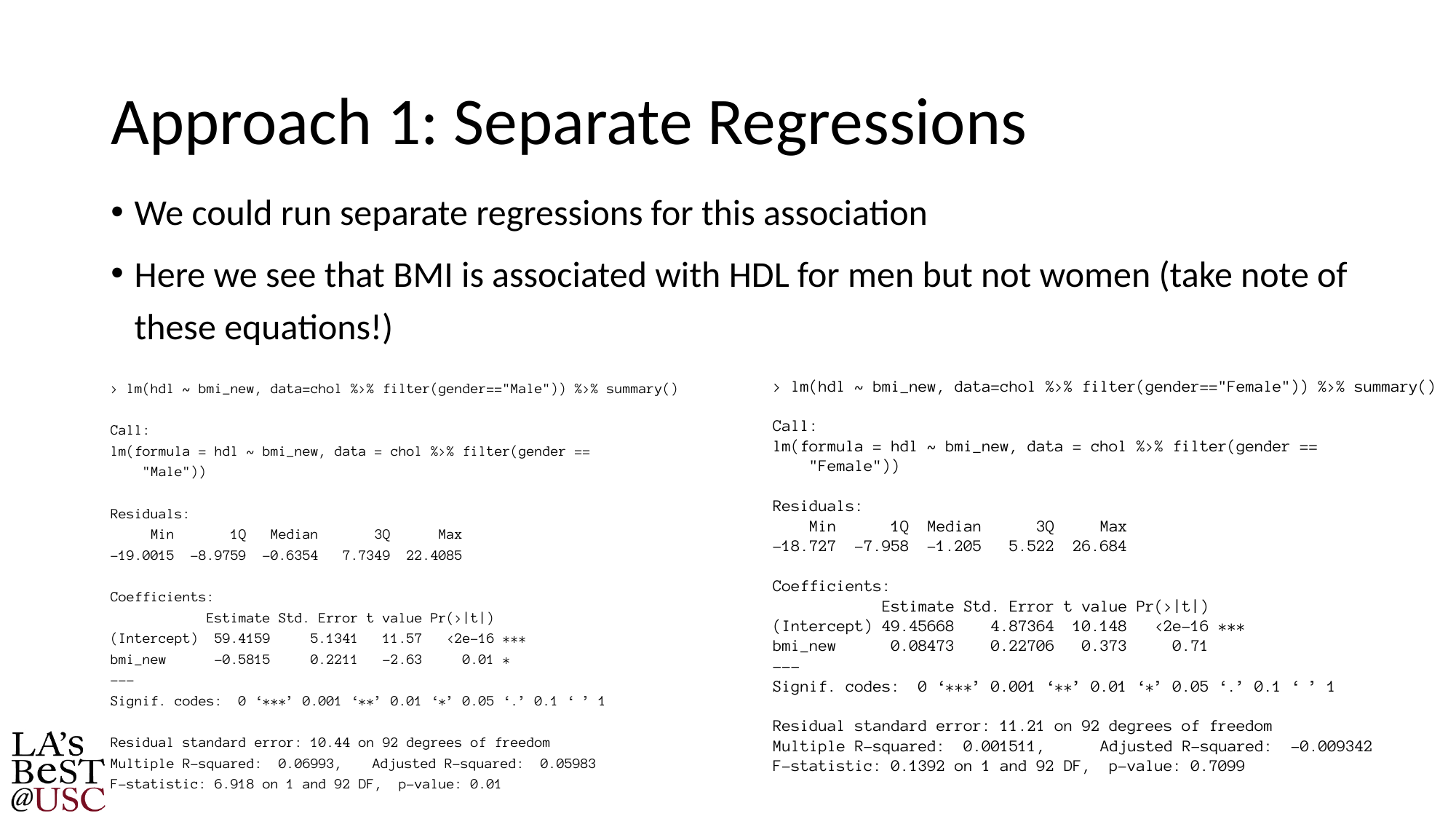

# Approach 1: Separate Regressions
We could run separate regressions for this association
Here we see that BMI is associated with HDL for men but not women (take note of these equations!)

> lm(hdl ~ bmi_new, data=chol %>% filter(gender=="Male")) %>% summary()

Call:
lm(formula = hdl ~ bmi_new, data = chol %>% filter(gender ==
    "Male"))

Residuals:
     Min       1Q   Median       3Q      Max
-19.0015  -8.9759  -0.6354   7.7349  22.4085

Coefficients:
            Estimate Std. Error t value Pr(>|t|)
(Intercept)  59.4159     5.1341   11.57   <2e-16 ***
bmi_new      -0.5815     0.2211   -2.63     0.01 *
---
Signif. codes:  0 ‘***’ 0.001 ‘**’ 0.01 ‘*’ 0.05 ‘.’ 0.1 ‘ ’ 1

Residual standard error: 10.44 on 92 degrees of freedom
Multiple R-squared:  0.06993,	Adjusted R-squared:  0.05983
F-statistic: 6.918 on 1 and 92 DF,  p-value: 0.01

> lm(hdl ~ bmi_new, data=chol %>% filter(gender=="Female")) %>% summary()

Call:
lm(formula = hdl ~ bmi_new, data = chol %>% filter(gender ==
    "Female"))

Residuals:
    Min      1Q  Median      3Q     Max
-18.727  -7.958  -1.205   5.522  26.684

Coefficients:
            Estimate Std. Error t value Pr(>|t|)
(Intercept) 49.45668    4.87364  10.148   <2e-16 ***
bmi_new      0.08473    0.22706   0.373     0.71
---
Signif. codes:  0 ‘***’ 0.001 ‘**’ 0.01 ‘*’ 0.05 ‘.’ 0.1 ‘ ’ 1

Residual standard error: 11.21 on 92 degrees of freedom
Multiple R-squared:  0.001511,	Adjusted R-squared:  -0.009342
F-statistic: 0.1392 on 1 and 92 DF,  p-value: 0.7099